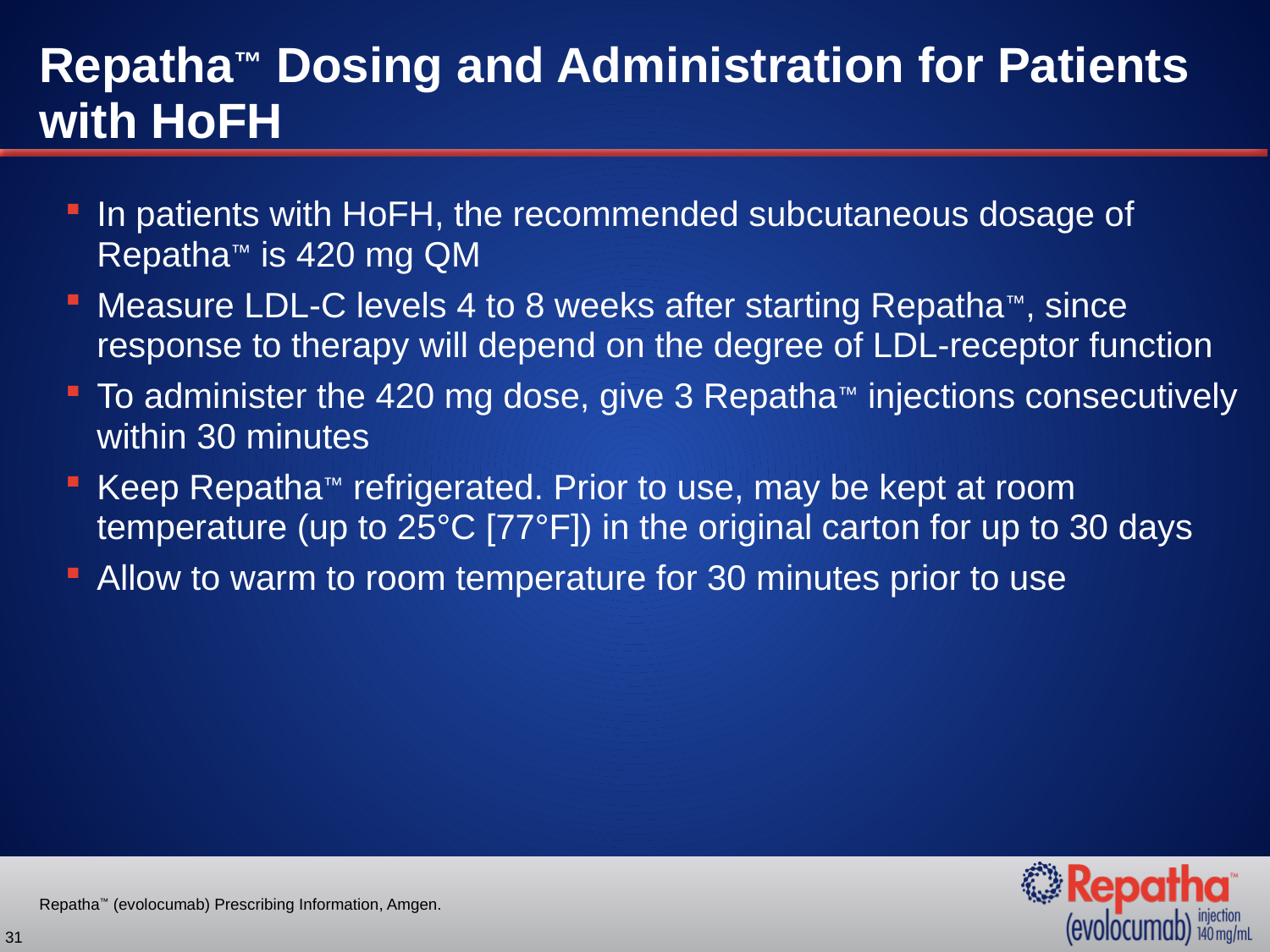

# Repatha™ Dosing and Administration for Patients with HoFH
In patients with HoFH, the recommended subcutaneous dosage of Repatha™ is 420 mg QM
Measure LDL-C levels 4 to 8 weeks after starting Repatha™, since response to therapy will depend on the degree of LDL-receptor function
To administer the 420 mg dose, give 3 Repatha™ injections consecutively within 30 minutes
Keep Repatha™ refrigerated. Prior to use, may be kept at room temperature (up to 25°C [77°F]) in the original carton for up to 30 days
Allow to warm to room temperature for 30 minutes prior to use
Repatha™ (evolocumab) Prescribing Information, Amgen.